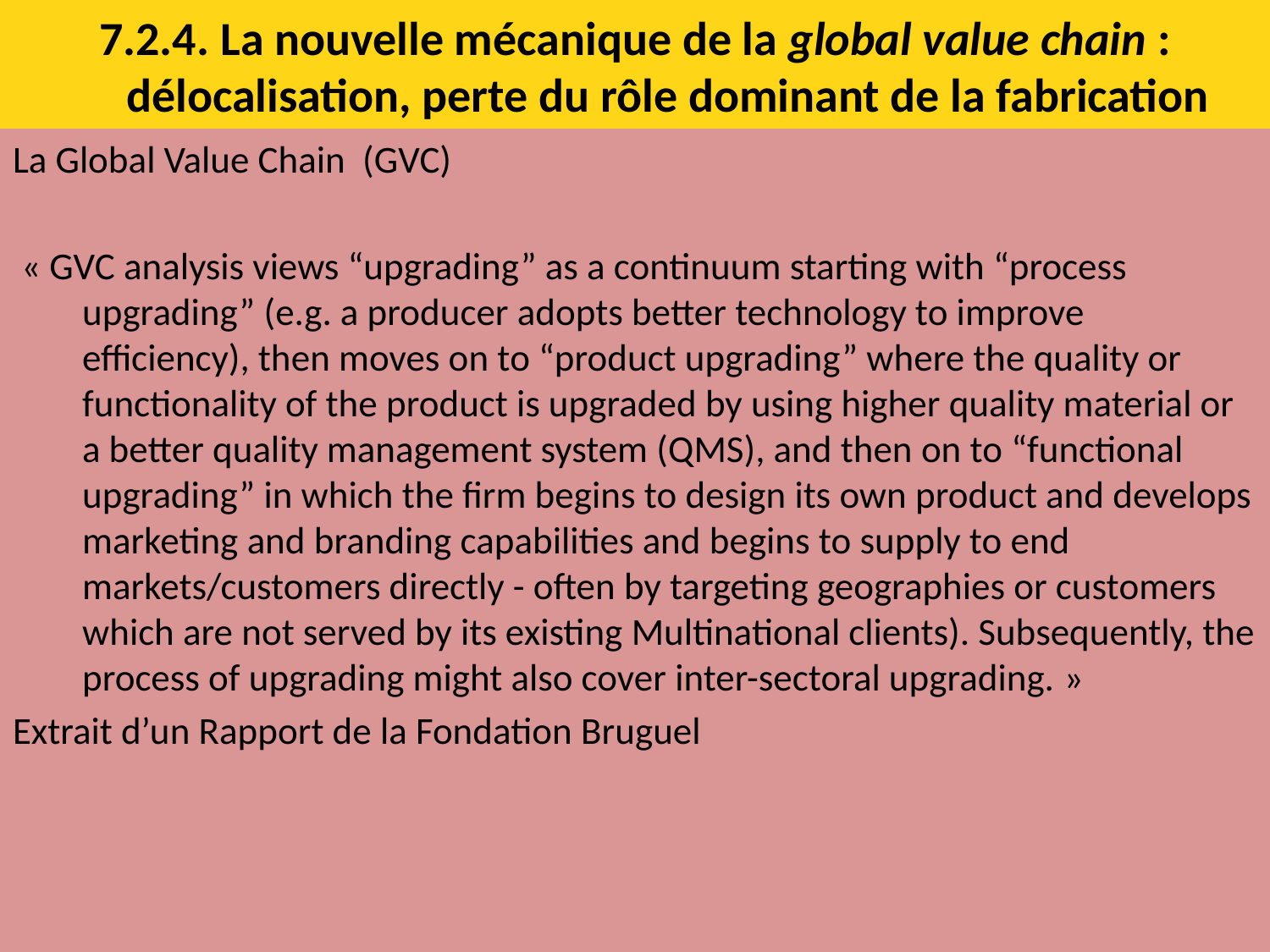

# 7.2.4. La nouvelle mécanique de la global value chain : délocalisation, perte du rôle dominant de la fabrication
La Global Value Chain  (GVC)

 « GVC analysis views “upgrading” as a continuum starting with “process upgrading” (e.g. a producer adopts better technology to improve efficiency), then moves on to “product upgrading” where the quality or functionality of the product is upgraded by using higher quality material or a better quality management system (QMS), and then on to “functional upgrading” in which the firm begins to design its own product and develops marketing and branding capabilities and begins to supply to end markets/customers directly - often by targeting geographies or customers which are not served by its existing Multinational clients). Subsequently, the process of upgrading might also cover inter-sectoral upgrading. »
Extrait d’un Rapport de la Fondation Bruguel